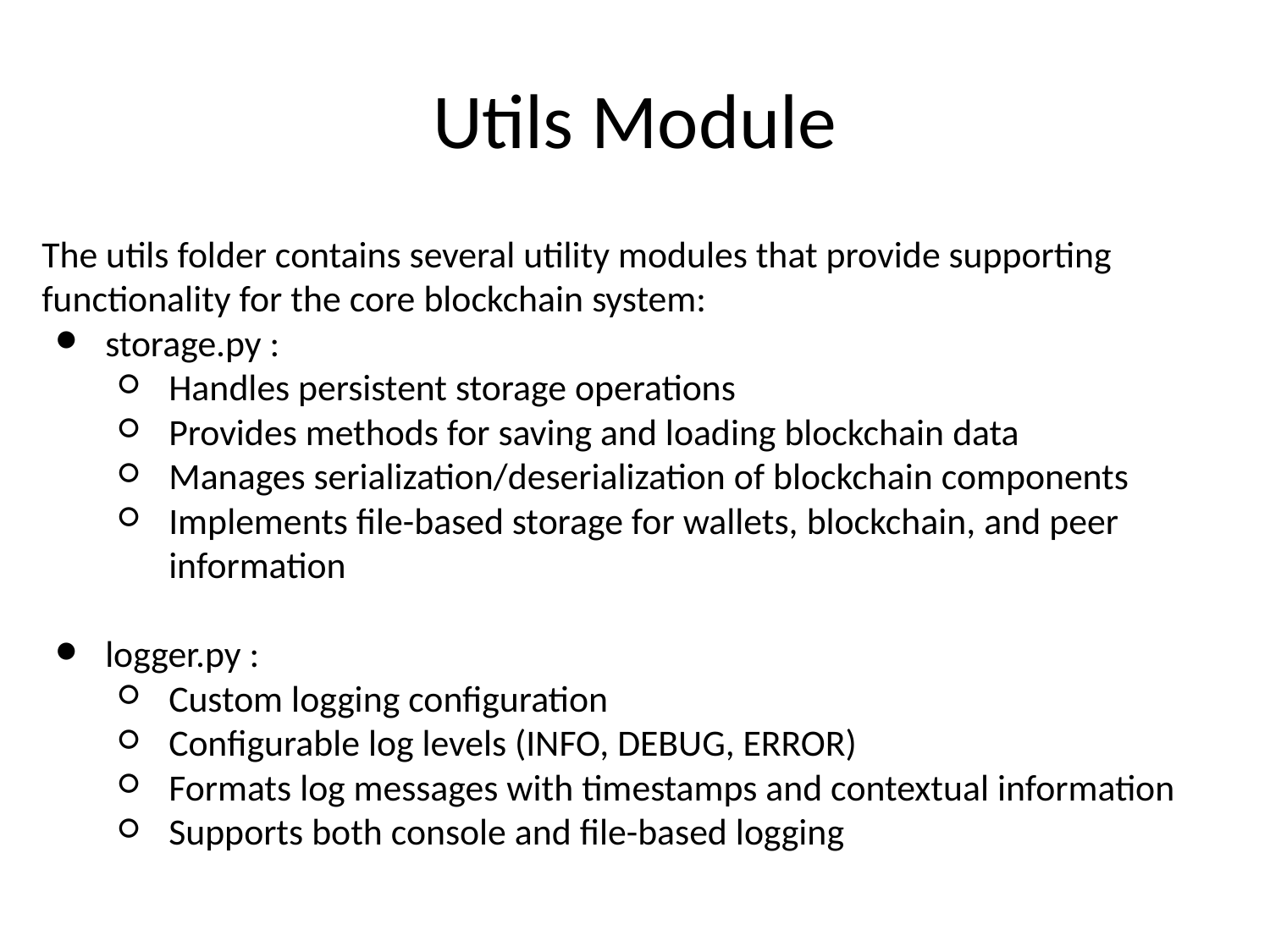

# Utils Module
The utils folder contains several utility modules that provide supporting functionality for the core blockchain system:
storage.py :
Handles persistent storage operations
Provides methods for saving and loading blockchain data
Manages serialization/deserialization of blockchain components
Implements file-based storage for wallets, blockchain, and peer information

logger.py :
Custom logging configuration
Configurable log levels (INFO, DEBUG, ERROR)
Formats log messages with timestamps and contextual information
Supports both console and file-based logging